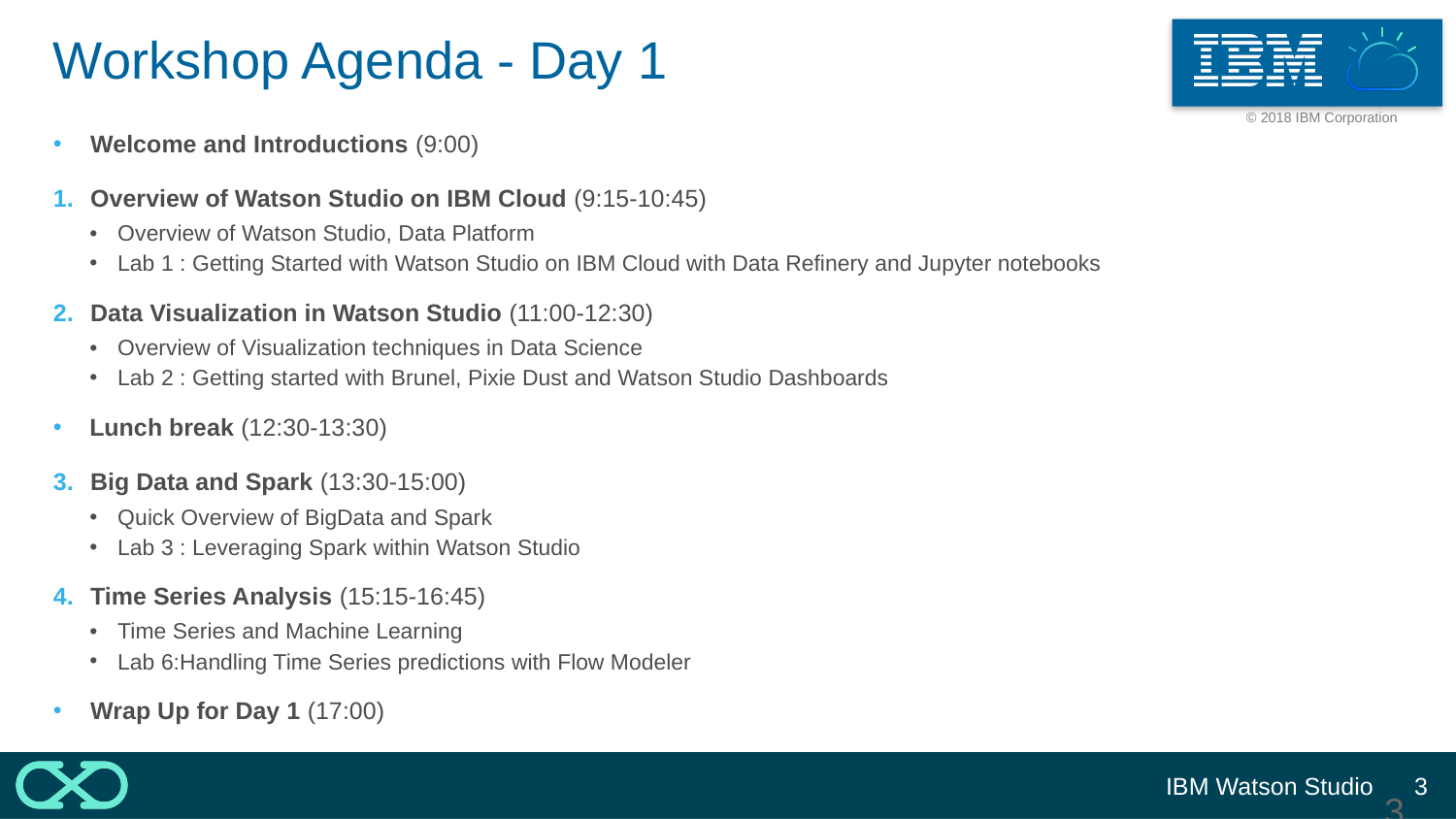

# Workshop Agenda - Day 1
Welcome and Introductions (9:00)
Overview of Watson Studio on IBM Cloud (9:15-10:45)
Overview of Watson Studio, Data Platform
Lab 1 : Getting Started with Watson Studio on IBM Cloud with Data Refinery and Jupyter notebooks
Data Visualization in Watson Studio (11:00-12:30)
Overview of Visualization techniques in Data Science
Lab 2 : Getting started with Brunel, Pixie Dust and Watson Studio Dashboards
Lunch break (12:30-13:30)
Big Data and Spark (13:30-15:00)
Quick Overview of BigData and Spark
Lab 3 : Leveraging Spark within Watson Studio
Time Series Analysis (15:15-16:45)
Time Series and Machine Learning
Lab 6:Handling Time Series predictions with Flow Modeler
Wrap Up for Day 1 (17:00)
3